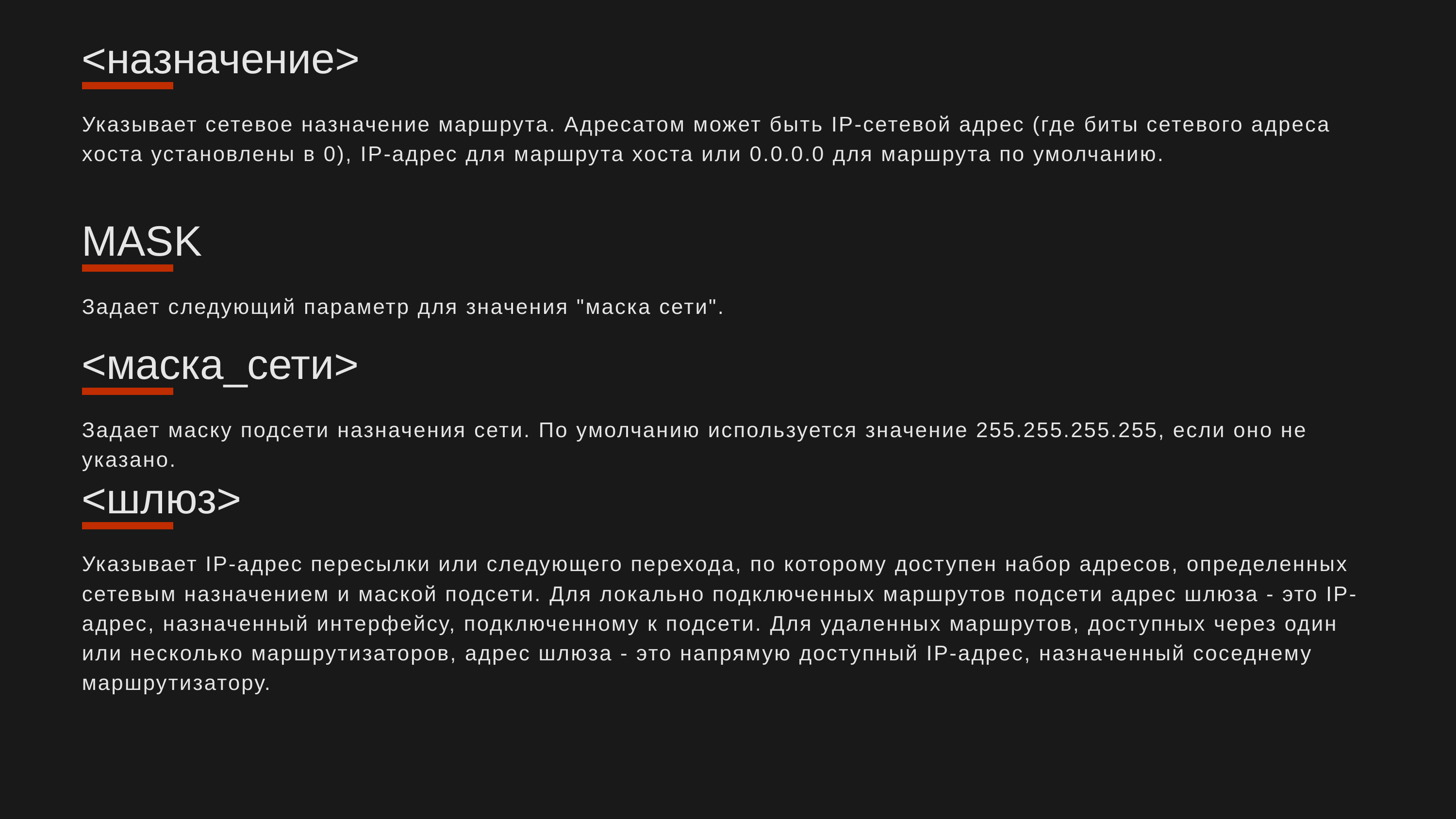

<назначение>

Указывает сетевое назначение маршрута. Адресатом может быть IP-сетевой адрес (где биты сетевого адреса хоста установлены в 0), IP-адрес для маршрута хоста или 0.0.0.0 для маршрута по умолчанию.
MASK

Задает следующий параметр для значения "маска сети".
<маска_сети>

Задает маску подсети назначения сети. По умолчанию используется значение 255.255.255.255, если оно не указано.
<шлюз>

Указывает IP-адрес пересылки или следующего перехода, по которому доступен набор адресов, определенных сетевым назначением и маской подсети. Для локально подключенных маршрутов подсети адрес шлюза - это IP-адрес, назначенный интерфейсу, подключенному к подсети. Для удаленных маршрутов, доступных через один или несколько маршрутизаторов, адрес шлюза - это напрямую доступный IP-адрес, назначенный соседнему маршрутизатору.